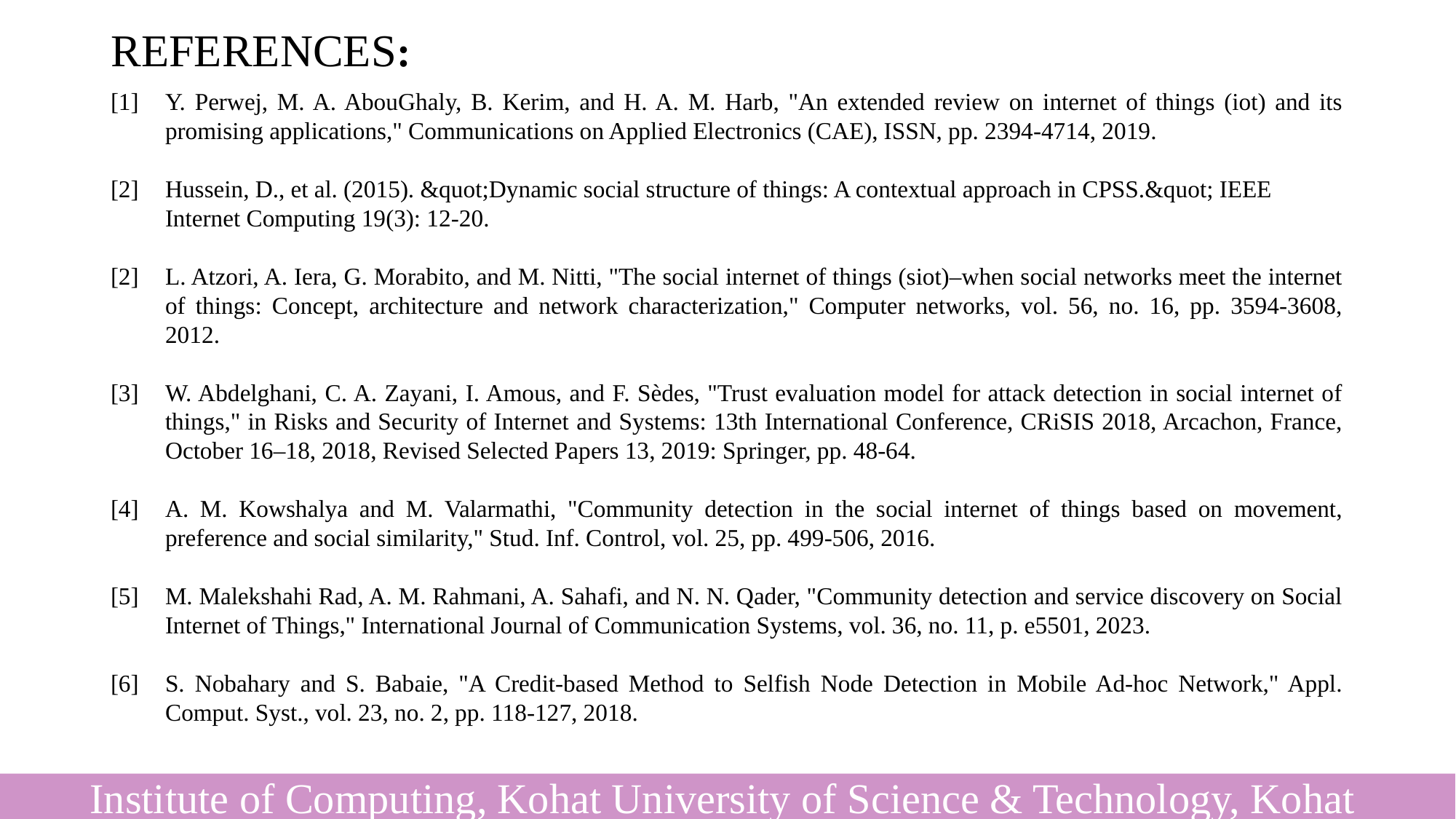

# REFERENCES:
[1]	Y. Perwej, M. A. AbouGhaly, B. Kerim, and H. A. M. Harb, "An extended review on internet of things (iot) and its promising applications," Communications on Applied Electronics (CAE), ISSN, pp. 2394-4714, 2019.

[2]	Hussein, D., et al. (2015). &quot;Dynamic social structure of things: A contextual approach in CPSS.&quot; IEEE
	Internet Computing 19(3): 12-20.

[2]	L. Atzori, A. Iera, G. Morabito, and M. Nitti, "The social internet of things (siot)–when social networks meet the internet of things: Concept, architecture and network characterization," Computer networks, vol. 56, no. 16, pp. 3594-3608, 2012.

[3]	W. Abdelghani, C. A. Zayani, I. Amous, and F. Sèdes, "Trust evaluation model for attack detection in social internet of things," in Risks and Security of Internet and Systems: 13th International Conference, CRiSIS 2018, Arcachon, France, October 16–18, 2018, Revised Selected Papers 13, 2019: Springer, pp. 48-64.

[4]	A. M. Kowshalya and M. Valarmathi, "Community detection in the social internet of things based on movement, preference and social similarity," Stud. Inf. Control, vol. 25, pp. 499-506, 2016.

[5]	M. Malekshahi Rad, A. M. Rahmani, A. Sahafi, and N. N. Qader, "Community detection and service discovery on Social Internet of Things," International Journal of Communication Systems, vol. 36, no. 11, p. e5501, 2023.

[6]	S. Nobahary and S. Babaie, "A Credit-based Method to Selfish Node Detection in Mobile Ad-hoc Network," Appl. Comput. Syst., vol. 23, no. 2, pp. 118-127, 2018.
 Institute of Computing, Kohat University of Science & Technology, Kohat